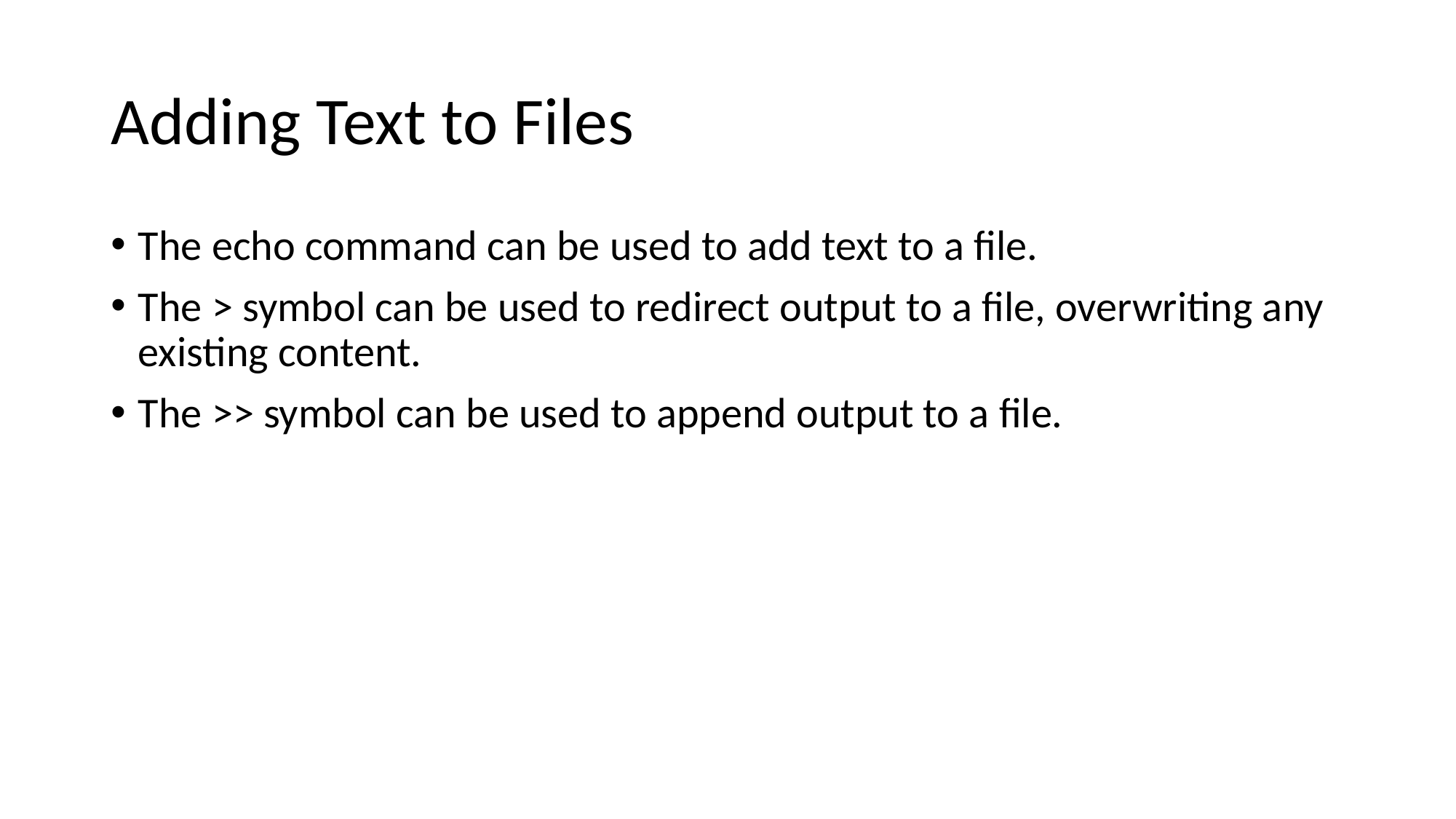

# Adding Text to Files
The echo command can be used to add text to a file.
The > symbol can be used to redirect output to a file, overwriting any existing content.
The >> symbol can be used to append output to a file.